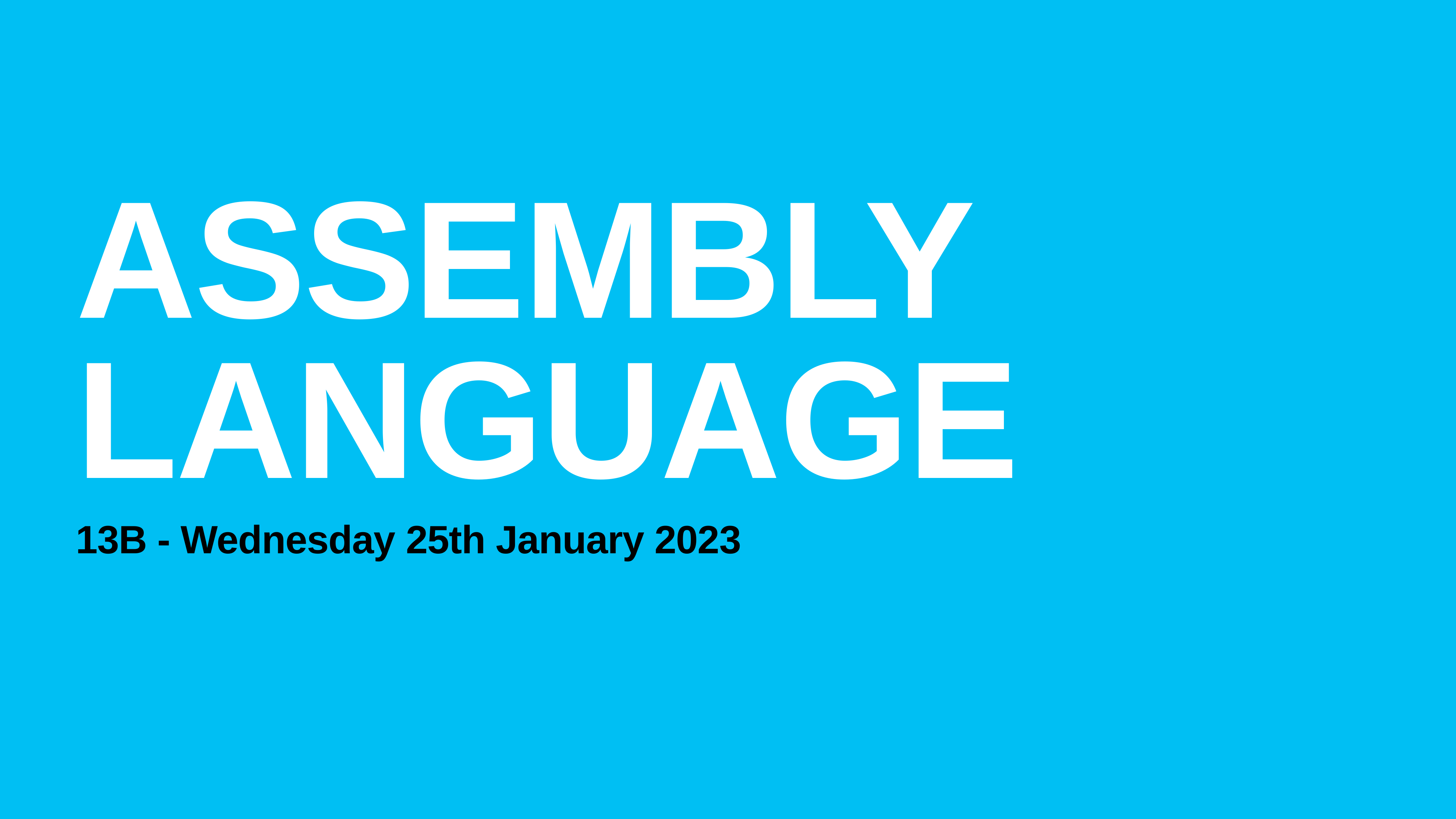

# Assembly Language
13B - Wednesday 25th January 2023